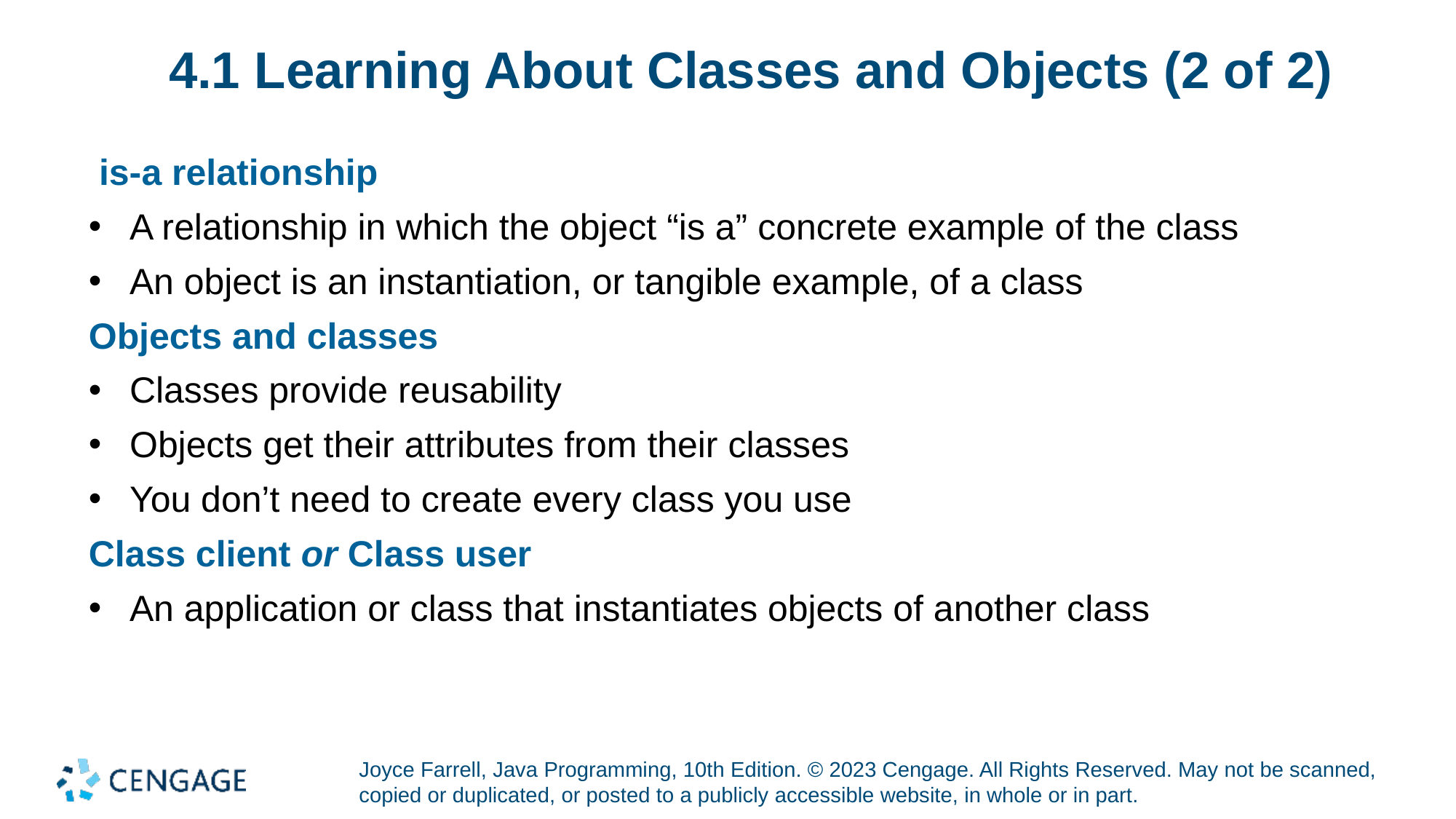

# 4.1 Learning About Classes and Objects (2 of 2)
 is-a relationship
A relationship in which the object “is a” concrete example of the class
An object is an instantiation, or tangible example, of a class
Objects and classes
Classes provide reusability
Objects get their attributes from their classes
You don’t need to create every class you use
Class client or Class user
An application or class that instantiates objects of another class